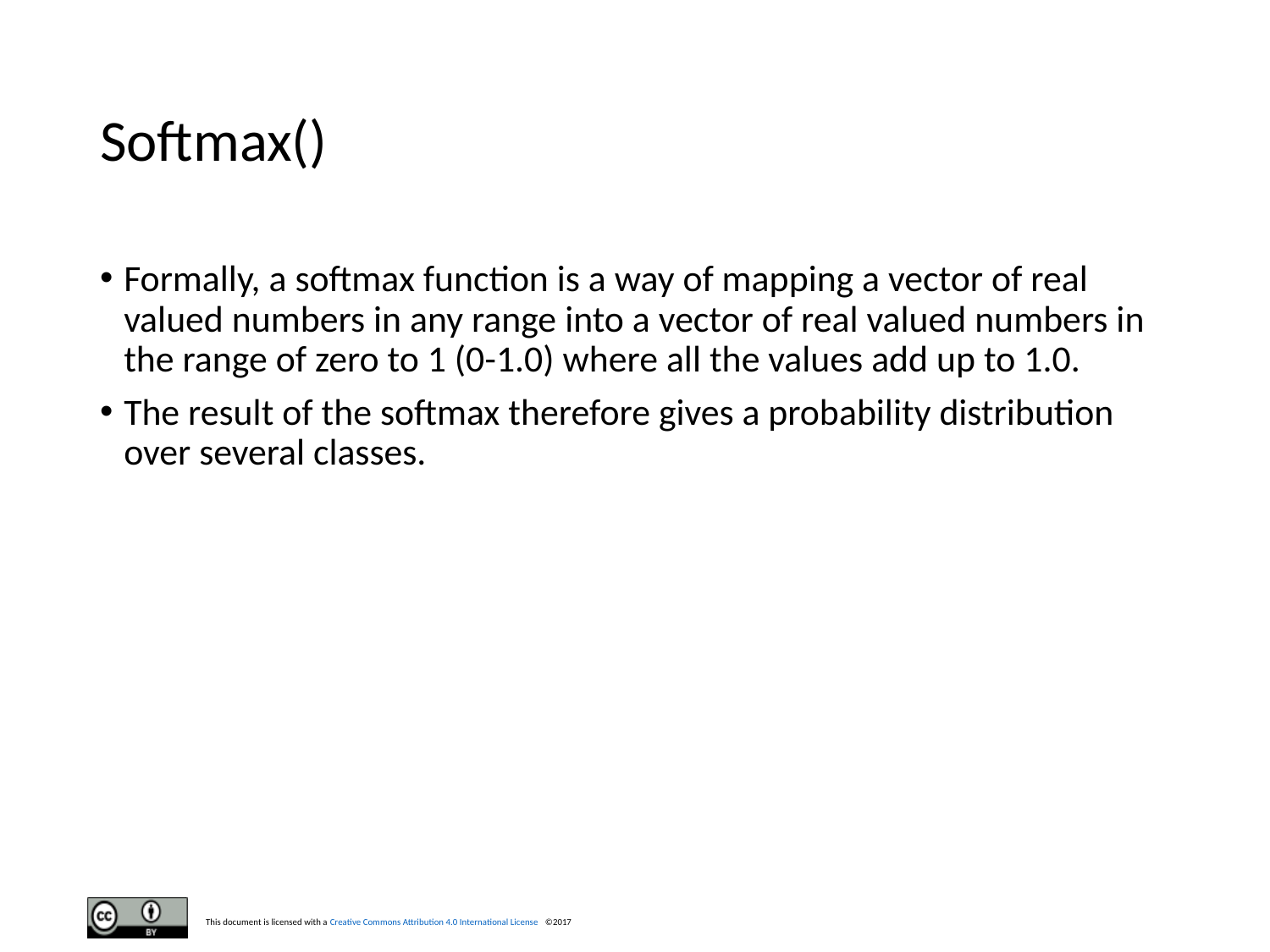

# Softmax()
Formally, a softmax function is a way of mapping a vector of real valued numbers in any range into a vector of real valued numbers in the range of zero to 1 (0-1.0) where all the values add up to 1.0.
The result of the softmax therefore gives a probability distribution over several classes.